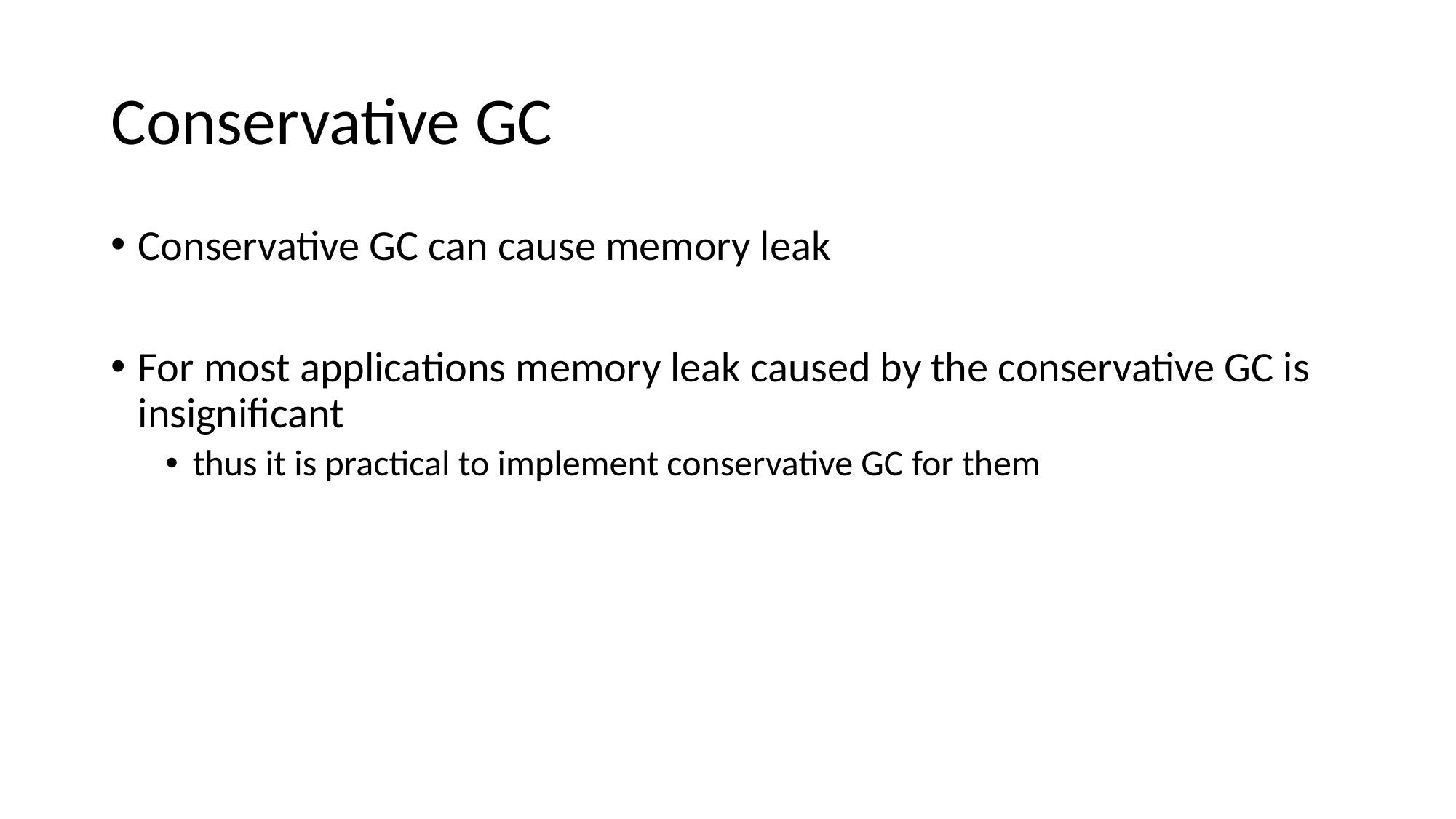

# Conservative GC
Conservative GC can cause memory leak

For most applications memory leak caused by the conservative GC is insignificant
thus it is practical to implement conservative GC for them